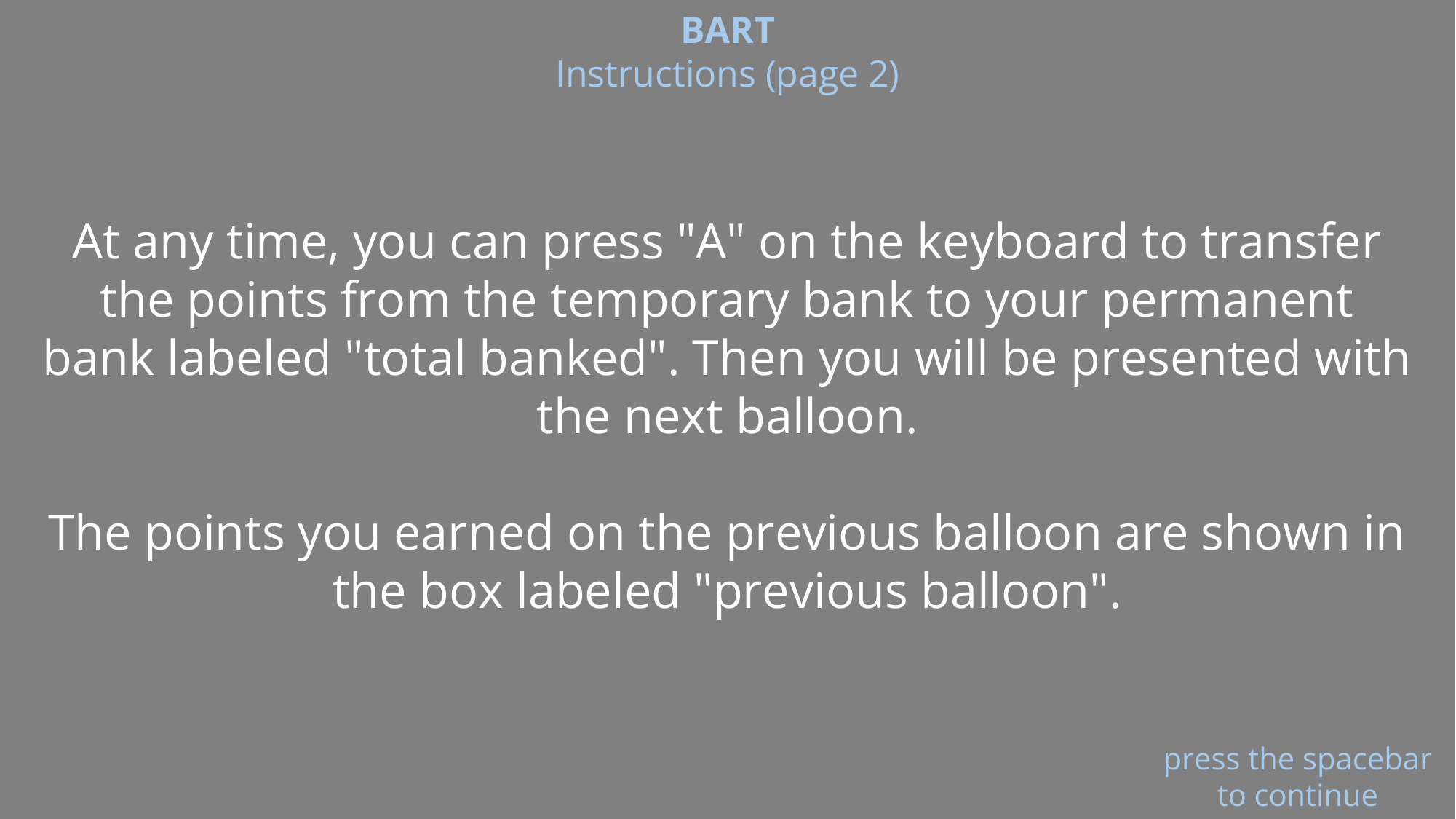

BART
Instructions (page 2)

At any time, you can press "A" on the keyboard to transfer the points from the temporary bank to your permanent bank labeled "total banked". Then you will be presented with the next balloon.

The points you earned on the previous balloon are shown in the box labeled "previous balloon".

press the spacebar to continue